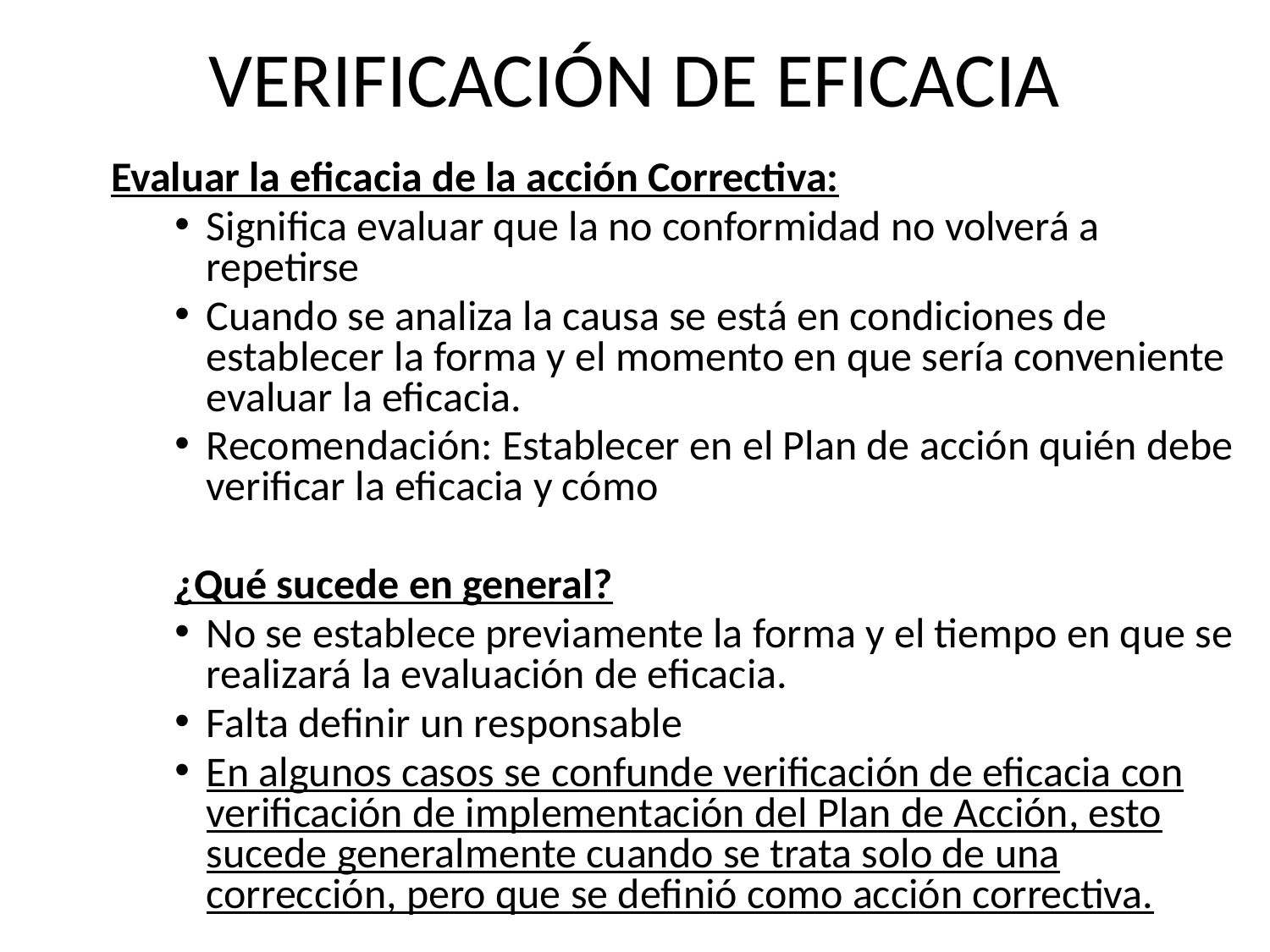

# VERIFICACIÓN DE EFICACIA
Evaluar la eficacia de la acción Correctiva:
Significa evaluar que la no conformidad no volverá a repetirse
Cuando se analiza la causa se está en condiciones de establecer la forma y el momento en que sería conveniente evaluar la eficacia.
Recomendación: Establecer en el Plan de acción quién debe verificar la eficacia y cómo

¿Qué sucede en general?
No se establece previamente la forma y el tiempo en que se realizará la evaluación de eficacia.
Falta definir un responsable
En algunos casos se confunde verificación de eficacia con verificación de implementación del Plan de Acción, esto sucede generalmente cuando se trata solo de una corrección, pero que se definió como acción correctiva.